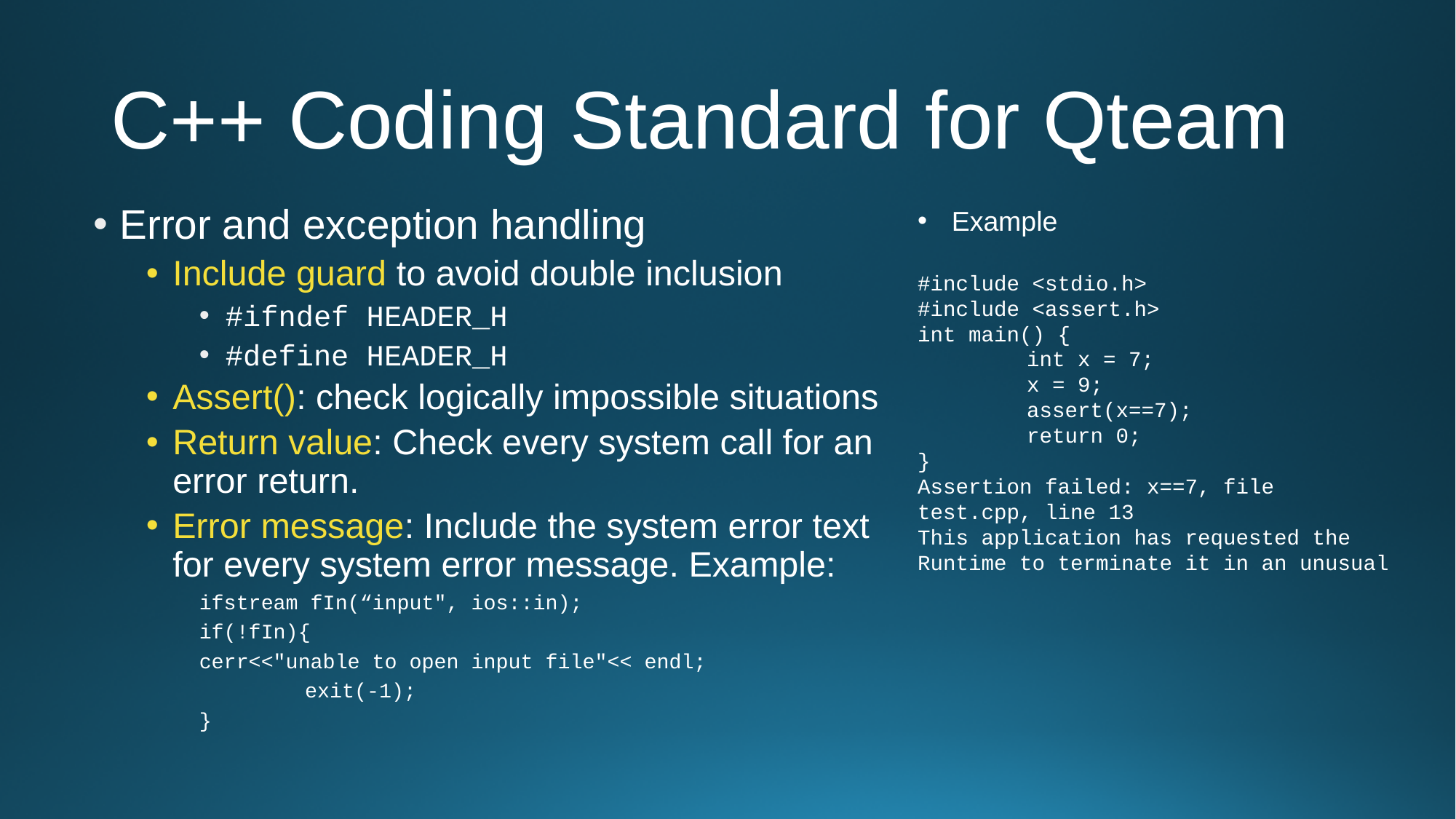

# C++ Coding Standard for Qteam
Error and exception handling
Include guard to avoid double inclusion
#ifndef HEADER_H
#define HEADER_H
Assert(): check logically impossible situations
Return value: Check every system call for an error return.
Error message: Include the system error text for every system error message. Example:
		ifstream fIn(“input", ios::in);
		if(!fIn){
			cerr<<"unable to open input file"<< endl;
	   		exit(-1);
		}

Example

#include <stdio.h>
#include <assert.h>
int main() {
	int x = 7;
	x = 9;
	assert(x==7);
  	return 0;
}
Assertion failed: x==7, file test.cpp, line 13
This application has requested the Runtime to terminate it in an unusual